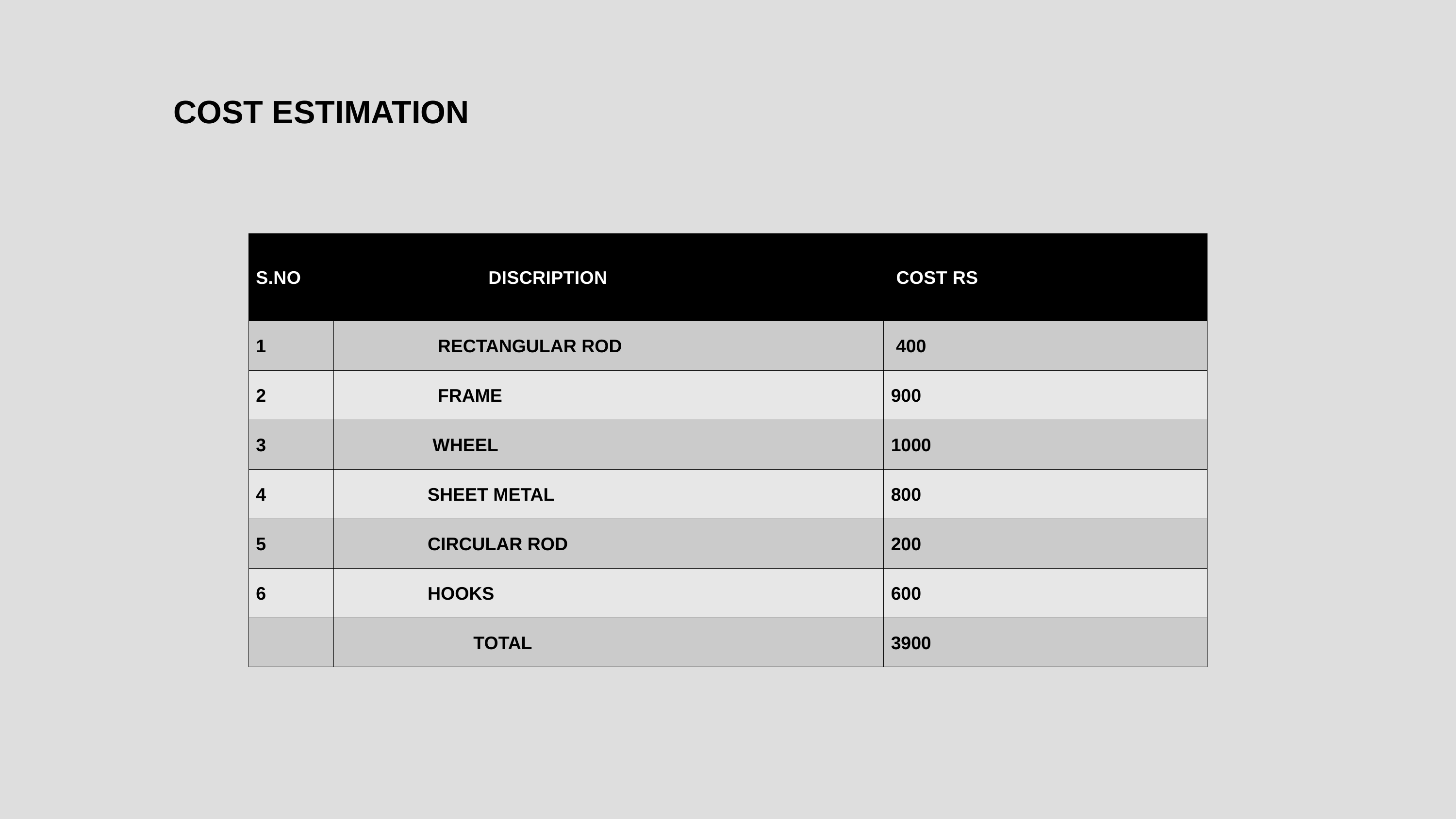

COST ESTIMATION
| S.NO | DISCRIPTION | COST RS |
| --- | --- | --- |
| 1 | RECTANGULAR ROD | 400 |
| 2 | FRAME | 900 |
| 3 | WHEEL | 1000 |
| 4 | SHEET METAL | 800 |
| 5 | CIRCULAR ROD | 200 |
| 6 | HOOKS | 600 |
|  | TOTAL | 3900 |